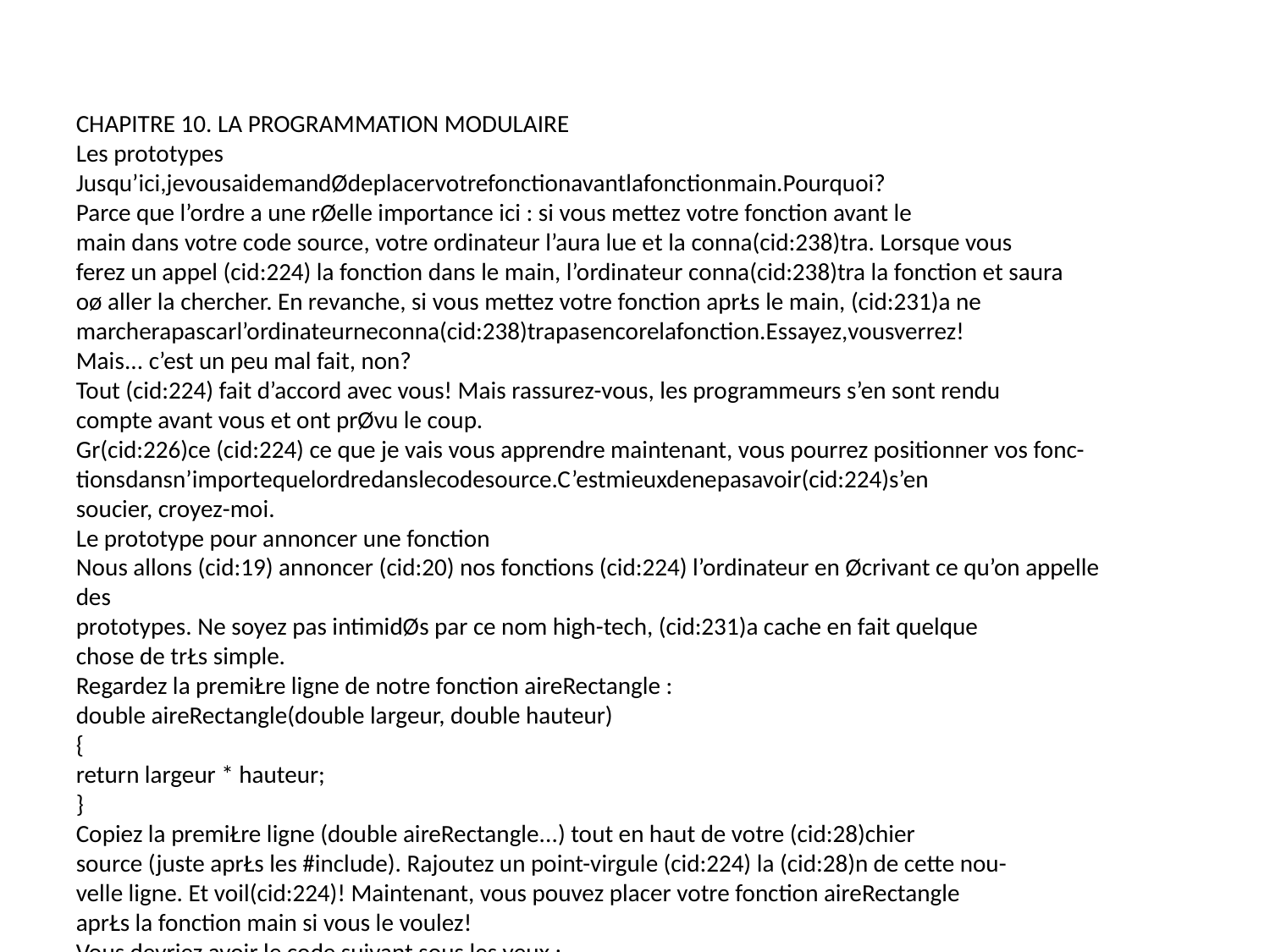

CHAPITRE 10. LA PROGRAMMATION MODULAIRE
Les prototypes
Jusqu’ici,jevousaidemandØdeplacervotrefonctionavantlafonctionmain.Pourquoi?
Parce que l’ordre a une rØelle importance ici : si vous mettez votre fonction avant le
main dans votre code source, votre ordinateur l’aura lue et la conna(cid:238)tra. Lorsque vous
ferez un appel (cid:224) la fonction dans le main, l’ordinateur conna(cid:238)tra la fonction et saura
oø aller la chercher. En revanche, si vous mettez votre fonction aprŁs le main, (cid:231)a ne
marcherapascarl’ordinateurneconna(cid:238)trapasencorelafonction.Essayez,vousverrez!
Mais... c’est un peu mal fait, non?
Tout (cid:224) fait d’accord avec vous! Mais rassurez-vous, les programmeurs s’en sont rendu
compte avant vous et ont prØvu le coup.
Gr(cid:226)ce (cid:224) ce que je vais vous apprendre maintenant, vous pourrez positionner vos fonc-
tionsdansn’importequelordredanslecodesource.C’estmieuxdenepasavoir(cid:224)s’en
soucier, croyez-moi.
Le prototype pour annoncer une fonction
Nous allons (cid:19) annoncer (cid:20) nos fonctions (cid:224) l’ordinateur en Øcrivant ce qu’on appelle des
prototypes. Ne soyez pas intimidØs par ce nom high-tech, (cid:231)a cache en fait quelque
chose de trŁs simple.
Regardez la premiŁre ligne de notre fonction aireRectangle :
double aireRectangle(double largeur, double hauteur)
{
return largeur * hauteur;
}
Copiez la premiŁre ligne (double aireRectangle...) tout en haut de votre (cid:28)chier
source (juste aprŁs les #include). Rajoutez un point-virgule (cid:224) la (cid:28)n de cette nou-
velle ligne. Et voil(cid:224)! Maintenant, vous pouvez placer votre fonction aireRectangle
aprŁs la fonction main si vous le voulez!
Vous devriez avoir le code suivant sous les yeux :
#include <stdio.h>
#include <stdlib.h>
// La ligne suivante est le prototype de la fonction aireRectangle :
double aireRectangle(double largeur, double hauteur);
int main(int argc, char *argv[])
{
128